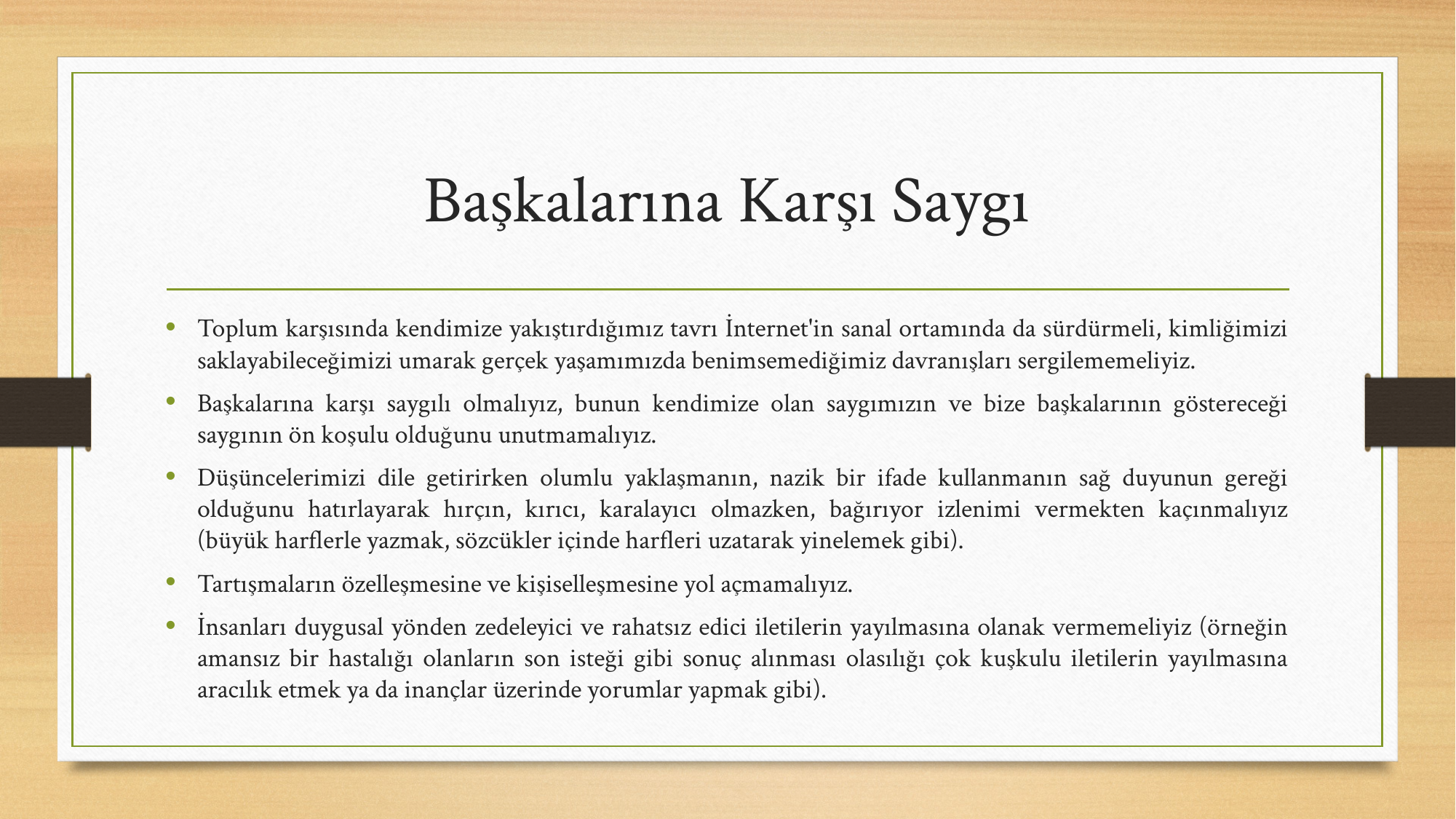

# Başkalarına Karşı Saygı
Toplum karşısında kendimize yakıştırdığımız tavrı İnternet'in sanal ortamında da sürdürmeli, kimliğimizi saklayabileceğimizi umarak gerçek yaşamımızda benimsemediğimiz davranışları sergilememeliyiz.
Başkalarına karşı saygılı olmalıyız, bunun kendimize olan saygımızın ve bize başkalarının göstereceği saygının ön koşulu olduğunu unutmamalıyız.
Düşüncelerimizi dile getirirken olumlu yaklaşmanın, nazik bir ifade kullanmanın sağ duyunun gereği olduğunu hatırlayarak hırçın, kırıcı, karalayıcı olmazken, bağırıyor izlenimi vermekten kaçınmalıyız (büyük harflerle yazmak, sözcükler içinde harfleri uzatarak yinelemek gibi).
Tartışmaların özelleşmesine ve kişiselleşmesine yol açmamalıyız.
İnsanları duygusal yönden zedeleyici ve rahatsız edici iletilerin yayılmasına olanak vermemeliyiz (örneğin amansız bir hastalığı olanların son isteği gibi sonuç alınması olasılığı çok kuşkulu iletilerin yayılmasına aracılık etmek ya da inançlar üzerinde yorumlar yapmak gibi).